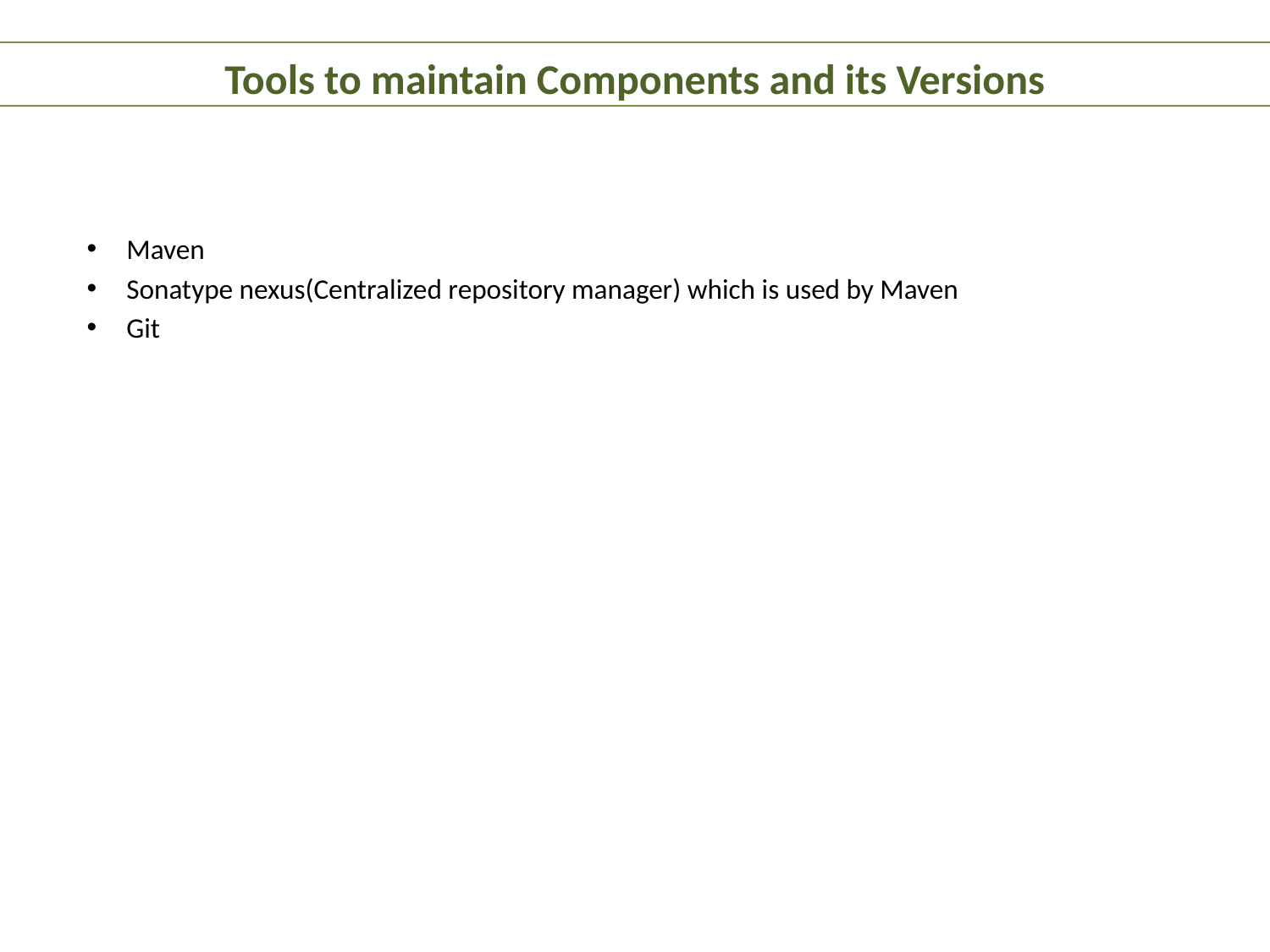

# Tools to maintain Components and its Versions

Maven
Sonatype nexus(Centralized repository manager) which is used by Maven
Git